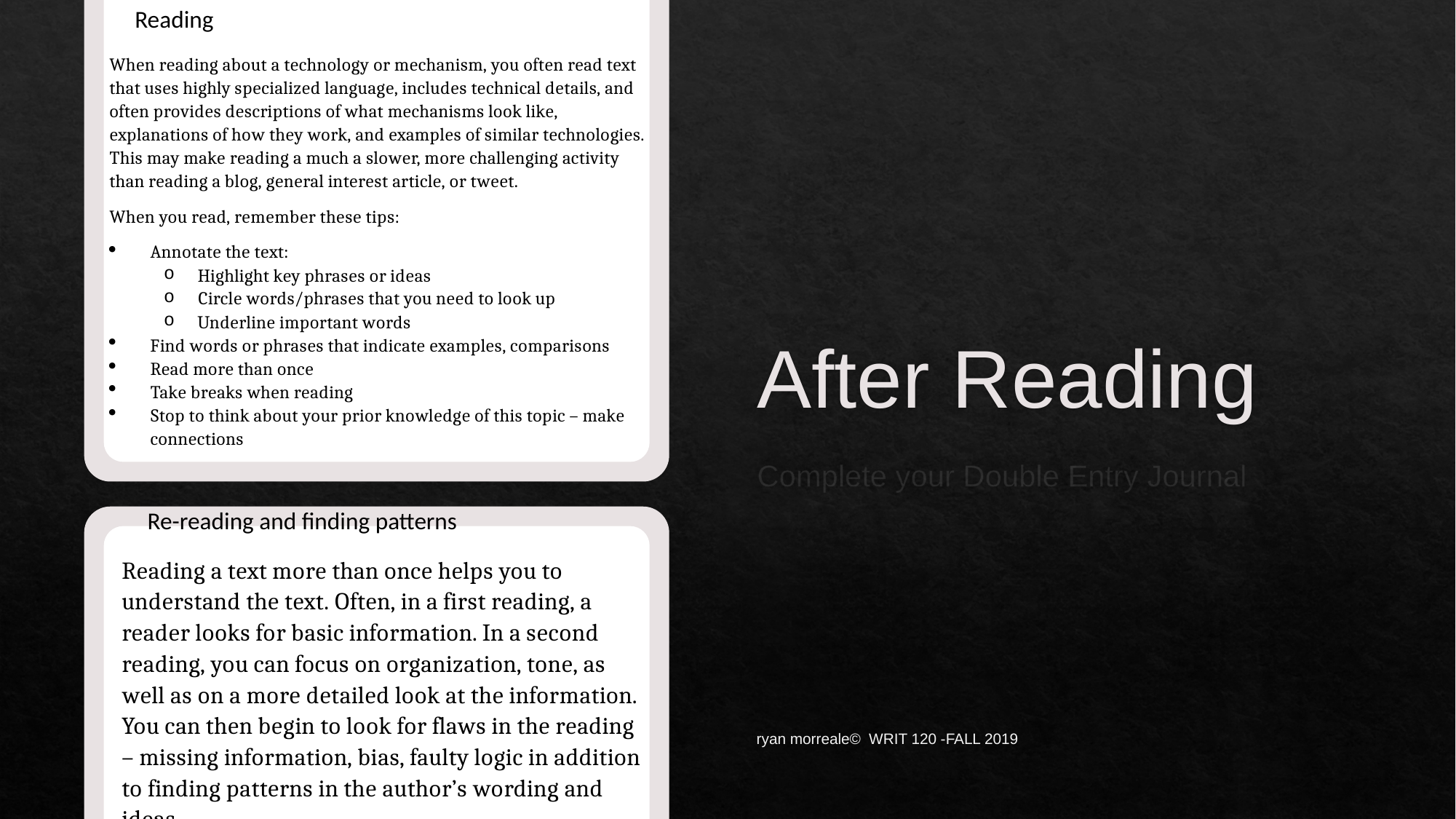

Reading
When reading about a technology or mechanism, you often read text that uses highly specialized language, includes technical details, and often provides descriptions of what mechanisms look like, explanations of how they work, and examples of similar technologies. This may make reading a much a slower, more challenging activity than reading a blog, general interest article, or tweet.
When you read, remember these tips:
Annotate the text:
Highlight key phrases or ideas
Circle words/phrases that you need to look up
Underline important words
Find words or phrases that indicate examples, comparisons
Read more than once
Take breaks when reading
Stop to think about your prior knowledge of this topic – make connections

# After Reading
Complete your Double Entry Journal
Re-reading and finding patterns
Reading a text more than once helps you to understand the text. Often, in a first reading, a reader looks for basic information. In a second reading, you can focus on organization, tone, as well as on a more detailed look at the information. You can then begin to look for flaws in the reading – missing information, bias, faulty logic in addition to finding patterns in the author’s wording and ideas.

ryan morreale©  WRIT 120 -FALL 2019